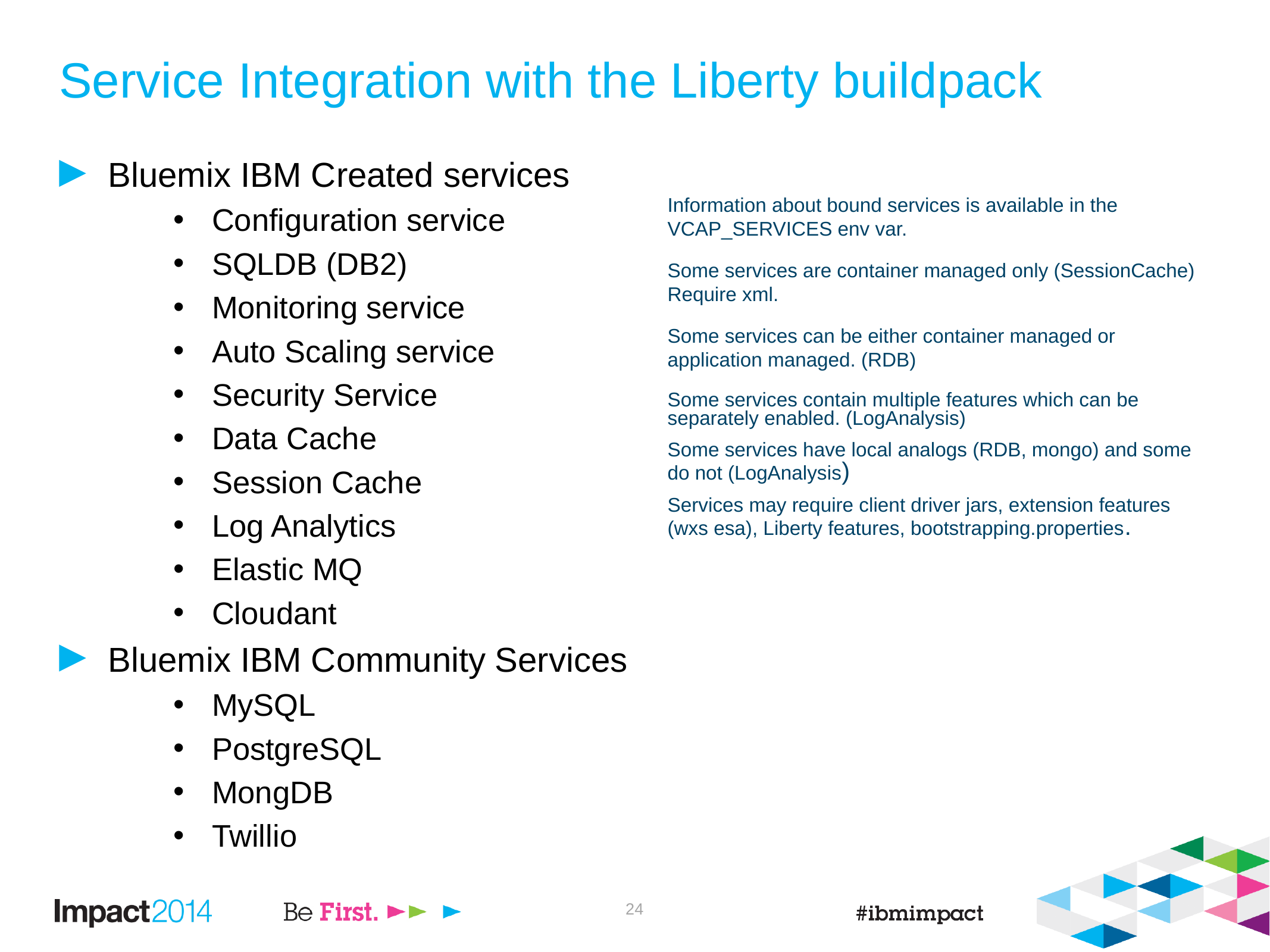

# Service Integration with the Liberty buildpack
Bluemix IBM Created services
Configuration service
SQLDB (DB2)
Monitoring service
Auto Scaling service
Security Service
Data Cache
Session Cache
Log Analytics
Elastic MQ
Cloudant
Bluemix IBM Community Services
MySQL
PostgreSQL
MongDB
Twillio

Information about bound services is available in the VCAP_SERVICES env var.
Some services are container managed only (SessionCache) Require xml.
Some services can be either container managed or application managed. (RDB)
Some services contain multiple features which can be separately enabled. (LogAnalysis)
Some services have local analogs (RDB, mongo) and some do not (LogAnalysis)
Services may require client driver jars, extension features (wxs esa), Liberty features, bootstrapping.properties.

24